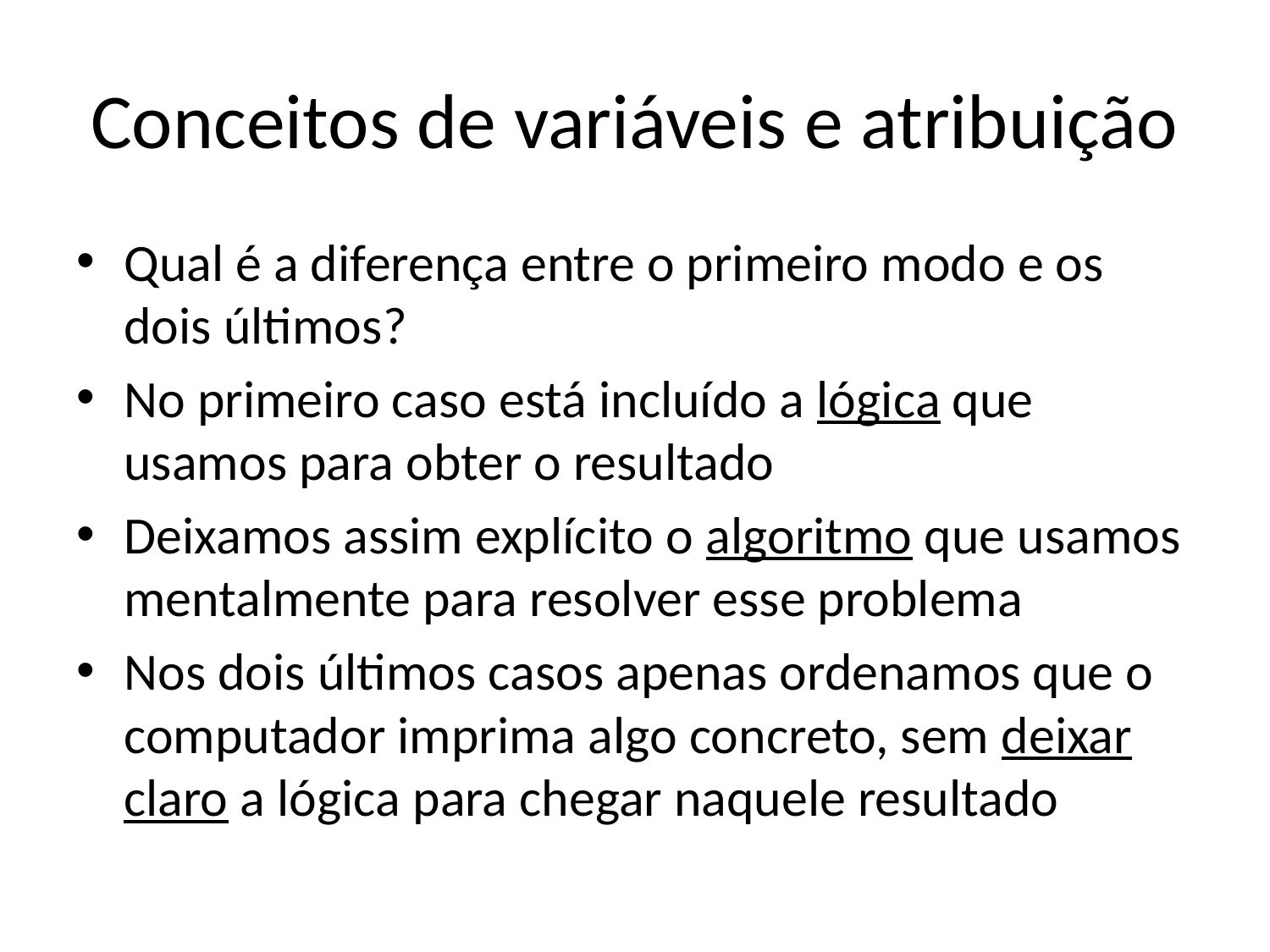

# Conceitos de variáveis e atribuição
Qual é a diferença entre o primeiro modo e os dois últimos?
No primeiro caso está incluído a lógica que usamos para obter o resultado
Deixamos assim explícito o algoritmo que usamos mentalmente para resolver esse problema
Nos dois últimos casos apenas ordenamos que o computador imprima algo concreto, sem deixar claro a lógica para chegar naquele resultado